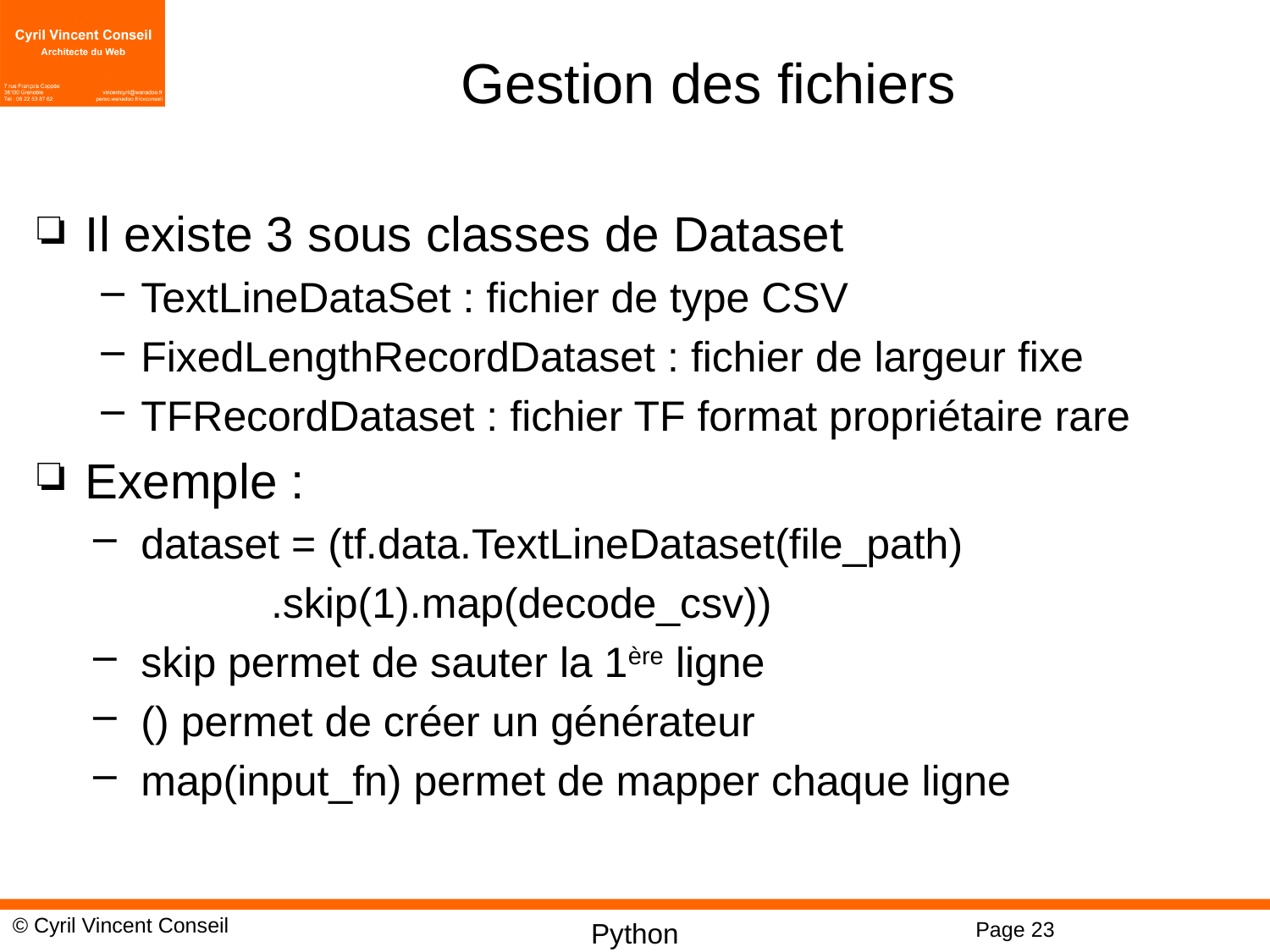

# Gestion des fichiers
Il existe 3 sous classes de Dataset
TextLineDataSet : fichier de type CSV
FixedLengthRecordDataset : fichier de largeur fixe
TFRecordDataset : fichier TF format propriétaire rare
Exemple :
dataset = (tf.data.TextLineDataset(file_path)
               .skip(1).map(decode_csv))
skip permet de sauter la 1ère ligne
() permet de créer un générateur
map(input_fn) permet de mapper chaque ligne